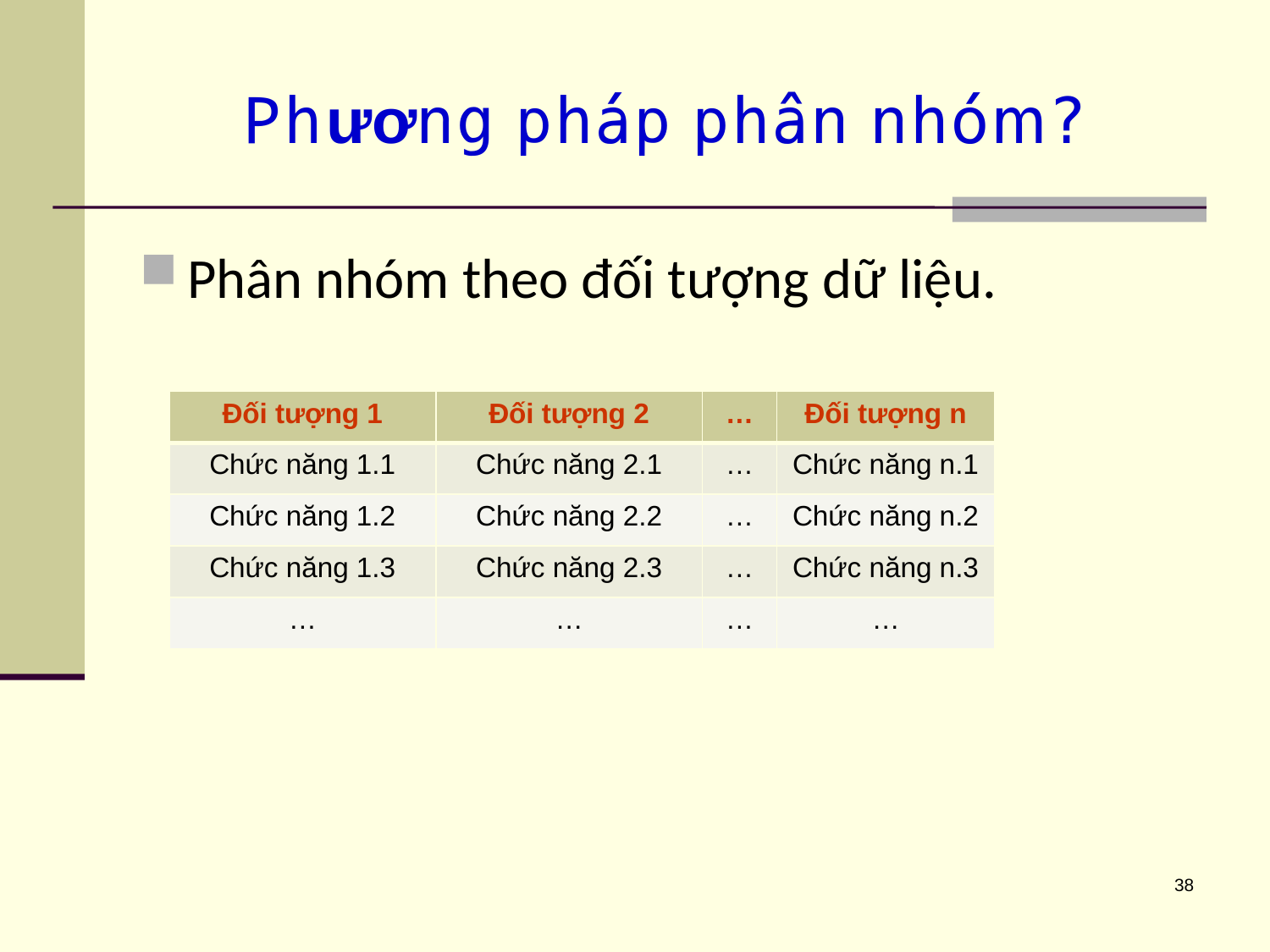

# Phương pháp phân nhóm?
Phân nhóm theo đối tượng dữ liệu.

| Đối tượng 1 | Đối tượng 2 | … | Đối tượng n |
| --- | --- | --- | --- |
| Chức năng 1.1 | Chức năng 2.1 | … | Chức năng n.1 |
| Chức năng 1.2 | Chức năng 2.2 | … | Chức năng n.2 |
| Chức năng 1.3 | Chức năng 2.3 | … | Chức năng n.3 |
| … | … | … | … |
38